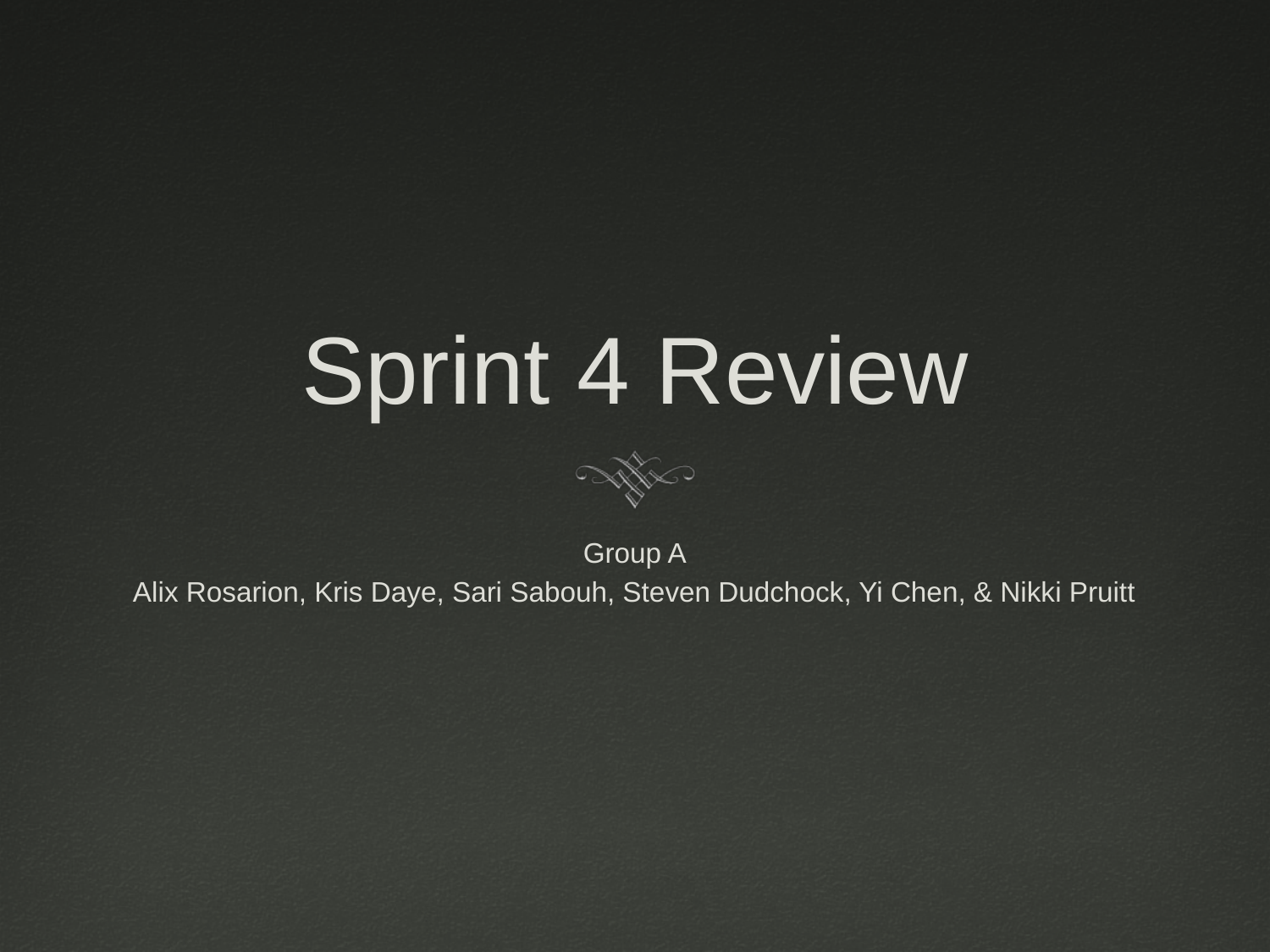

# Sprint 4 Review
Group A
Alix Rosarion, Kris Daye, Sari Sabouh, Steven Dudchock, Yi Chen, & Nikki Pruitt